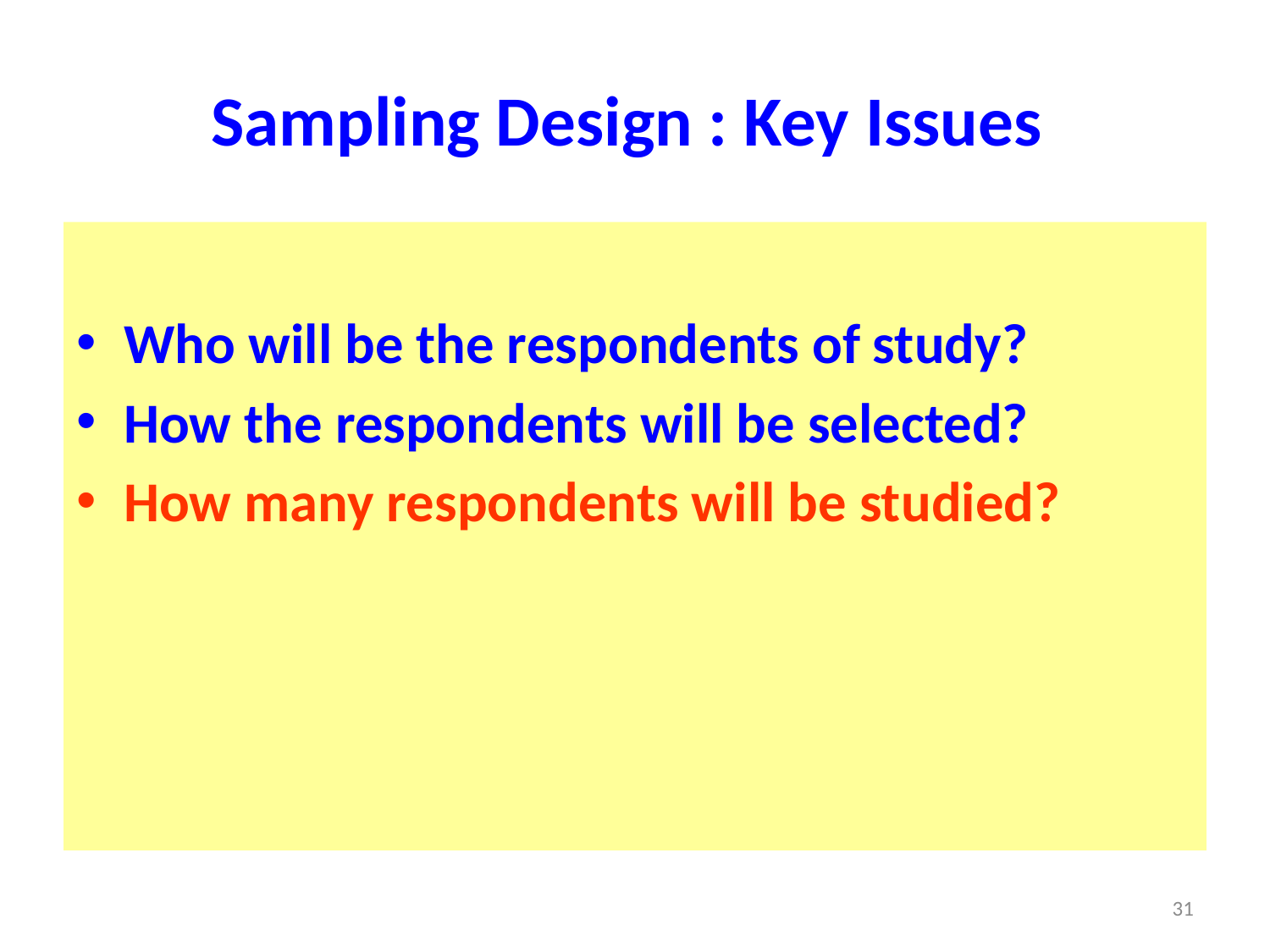

# Sampling Design : Key Issues

Who will be the respondents of study?
How the respondents will be selected?
How many respondents will be studied?

31